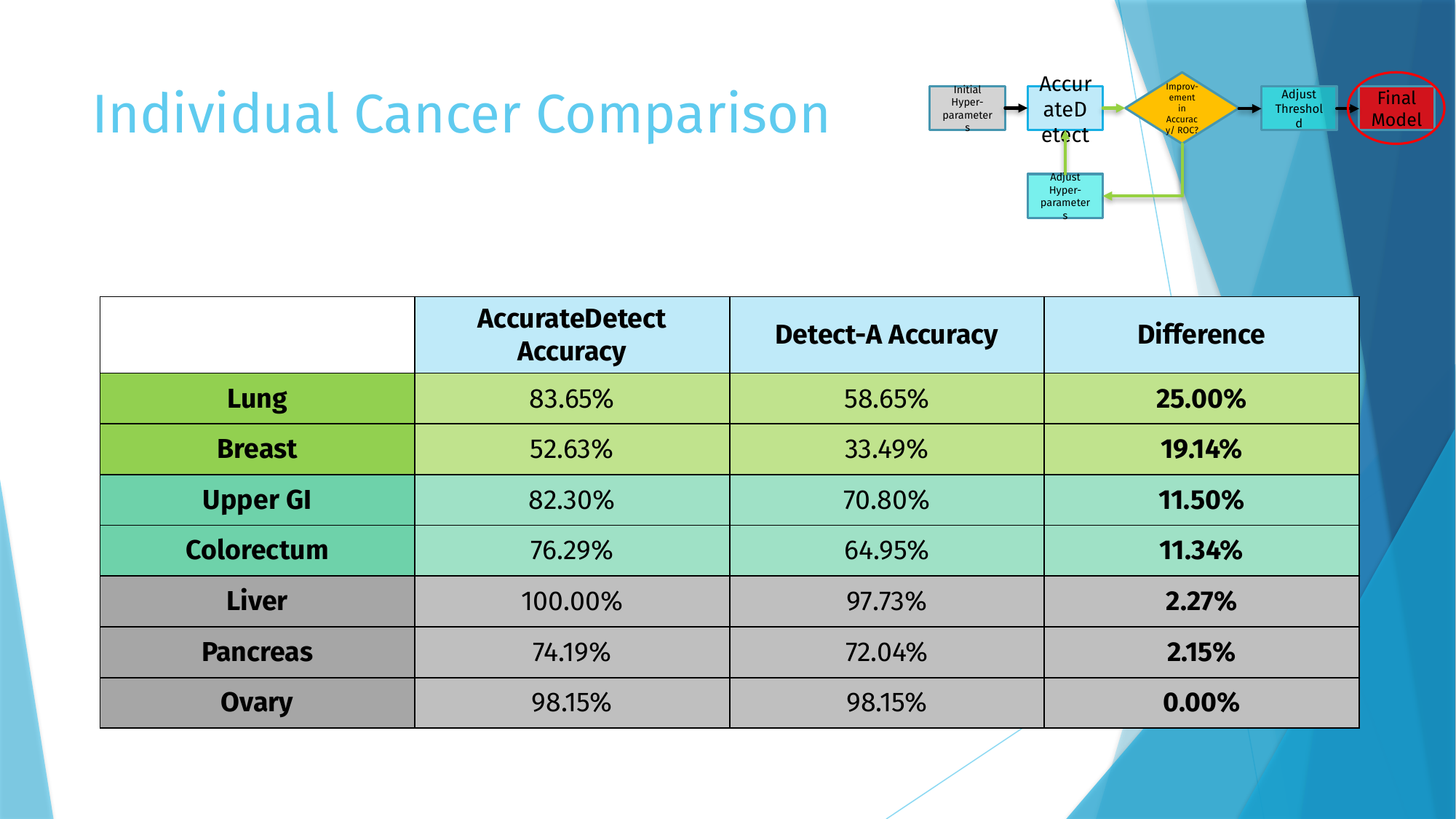

Improv-ement in Accuracy/ ROC?
AccurateDetect
Adjust Threshold
Final Model
Initial Hyper-parameters
Adjust Hyper-parameters

# Individual Cancer Comparison
|  | AccurateDetect Accuracy | Detect-A Accuracy | Difference |
| --- | --- | --- | --- |
| Lung | 83.65% | 58.65% | 25.00% |
| Breast | 52.63% | 33.49% | 19.14% |
| Upper GI | 82.30% | 70.80% | 11.50% |
| Colorectum | 76.29% | 64.95% | 11.34% |
| Liver | 100.00% | 97.73% | 2.27% |
| Pancreas | 74.19% | 72.04% | 2.15% |
| Ovary | 98.15% | 98.15% | 0.00% |